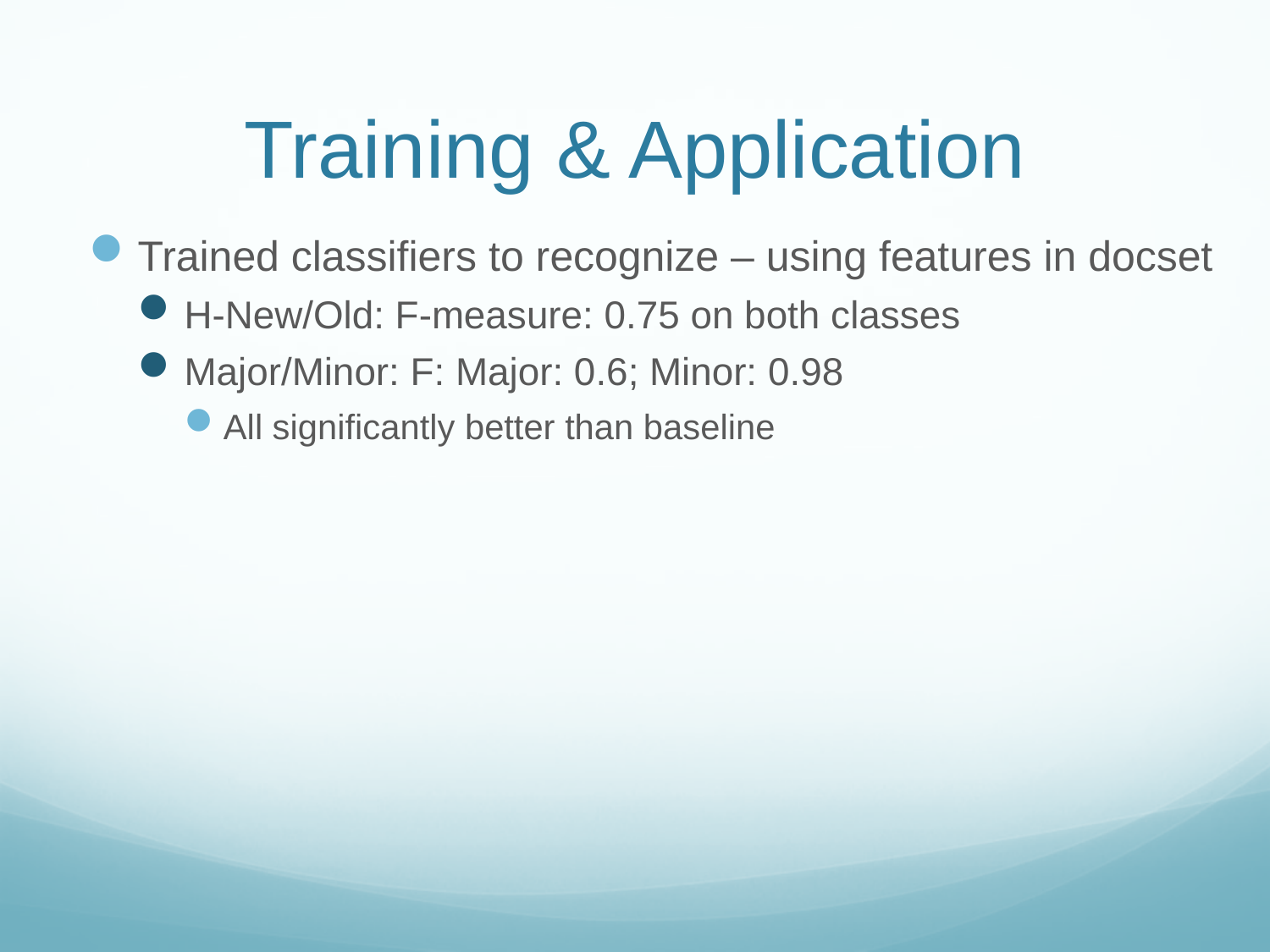

# Training & Application
Trained classifiers to recognize – using features in docset
H-New/Old: F-measure: 0.75 on both classes
Major/Minor: F: Major: 0.6; Minor: 0.98
All significantly better than baseline